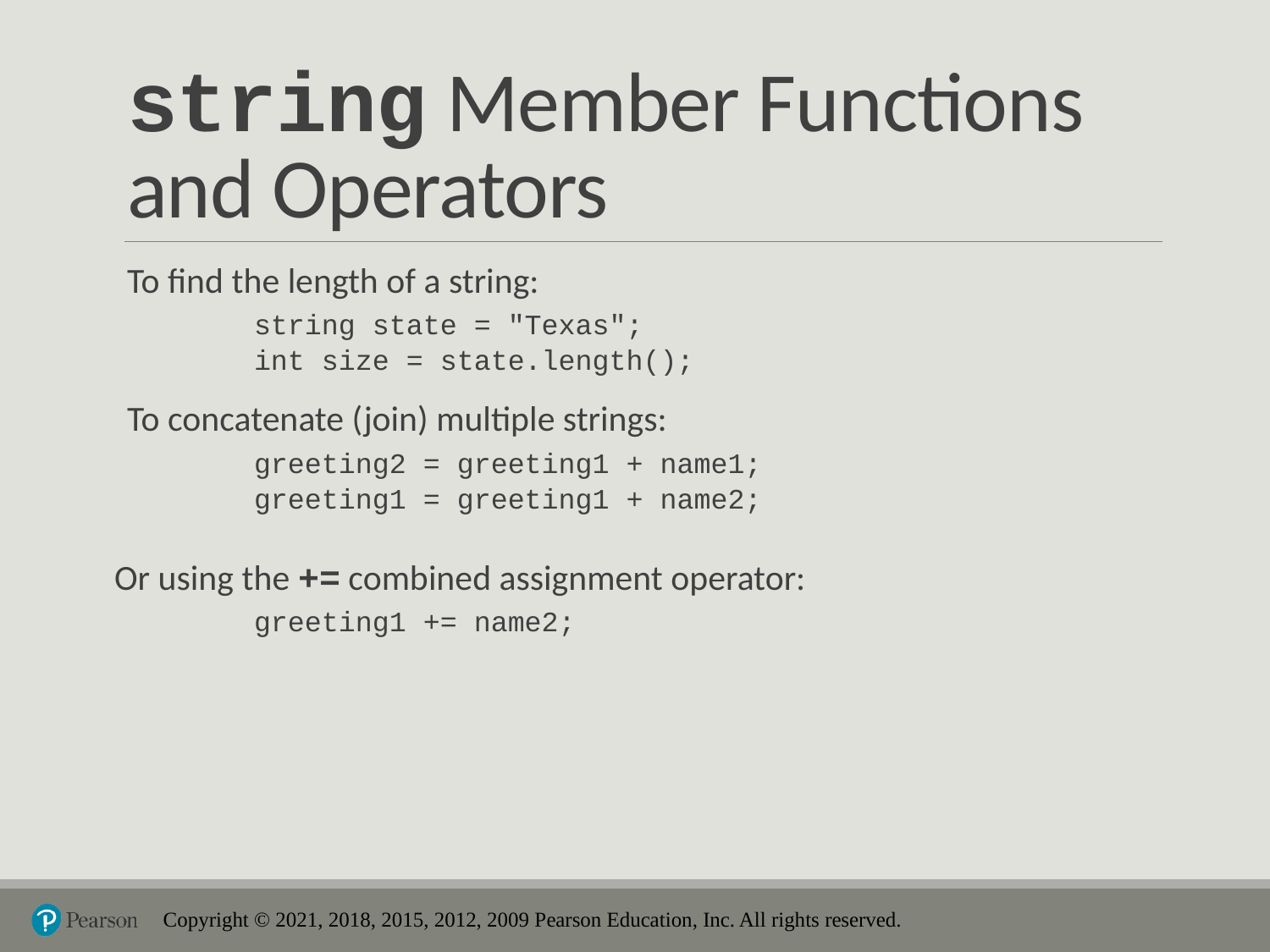

# string Member Functions and Operators
To find the length of a string:
		string state = "Texas";
		int size = state.length();
To concatenate (join) multiple strings:
		greeting2 = greeting1 + name1;
		greeting1 = greeting1 + name2;

Or using the += combined assignment operator:
		greeting1 += name2;